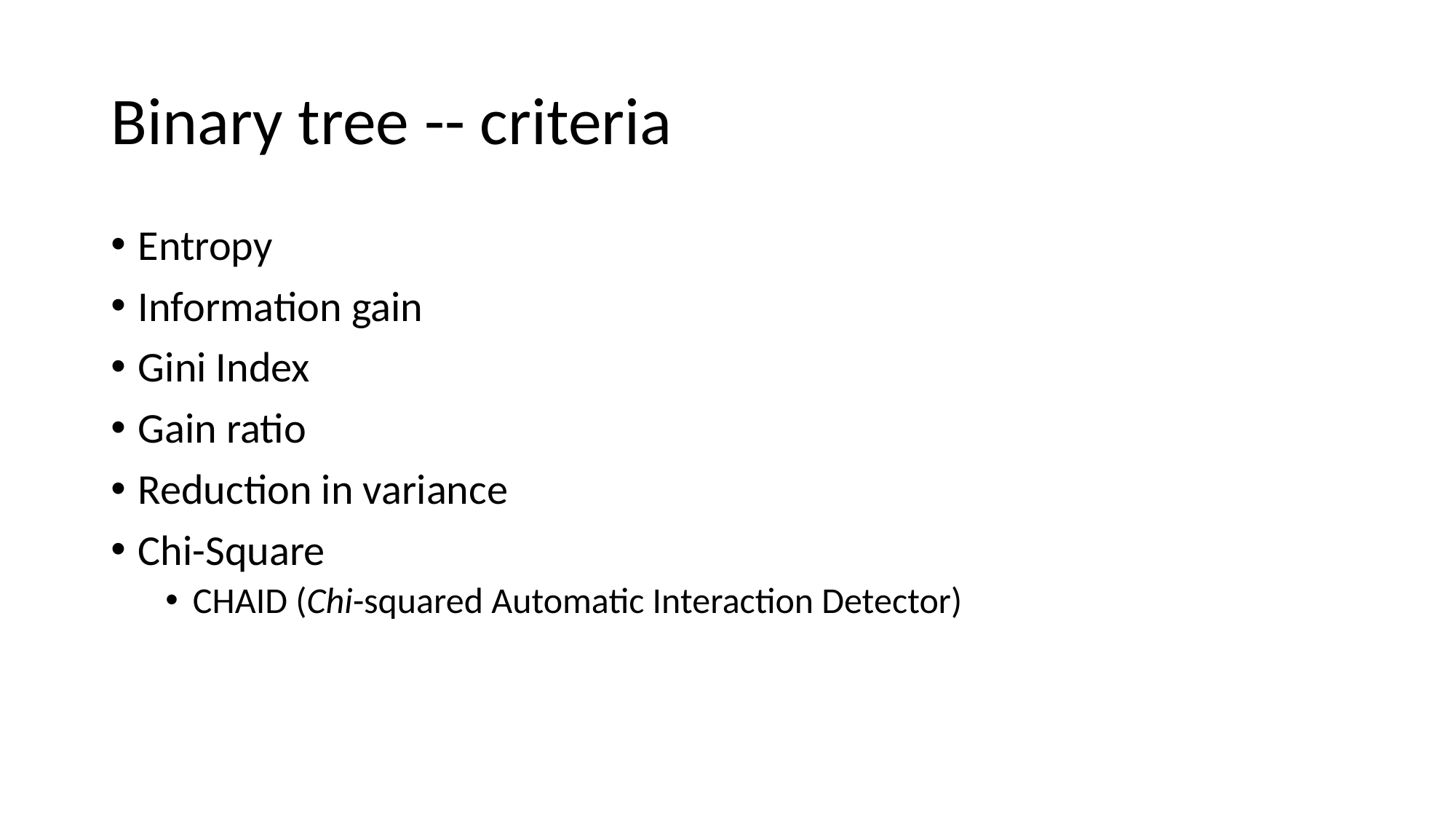

# Binary tree -- criteria
Entropy
Information gain
Gini Index
Gain ratio
Reduction in variance
Chi-Square
CHAID (Chi-squared Automatic Interaction Detector)